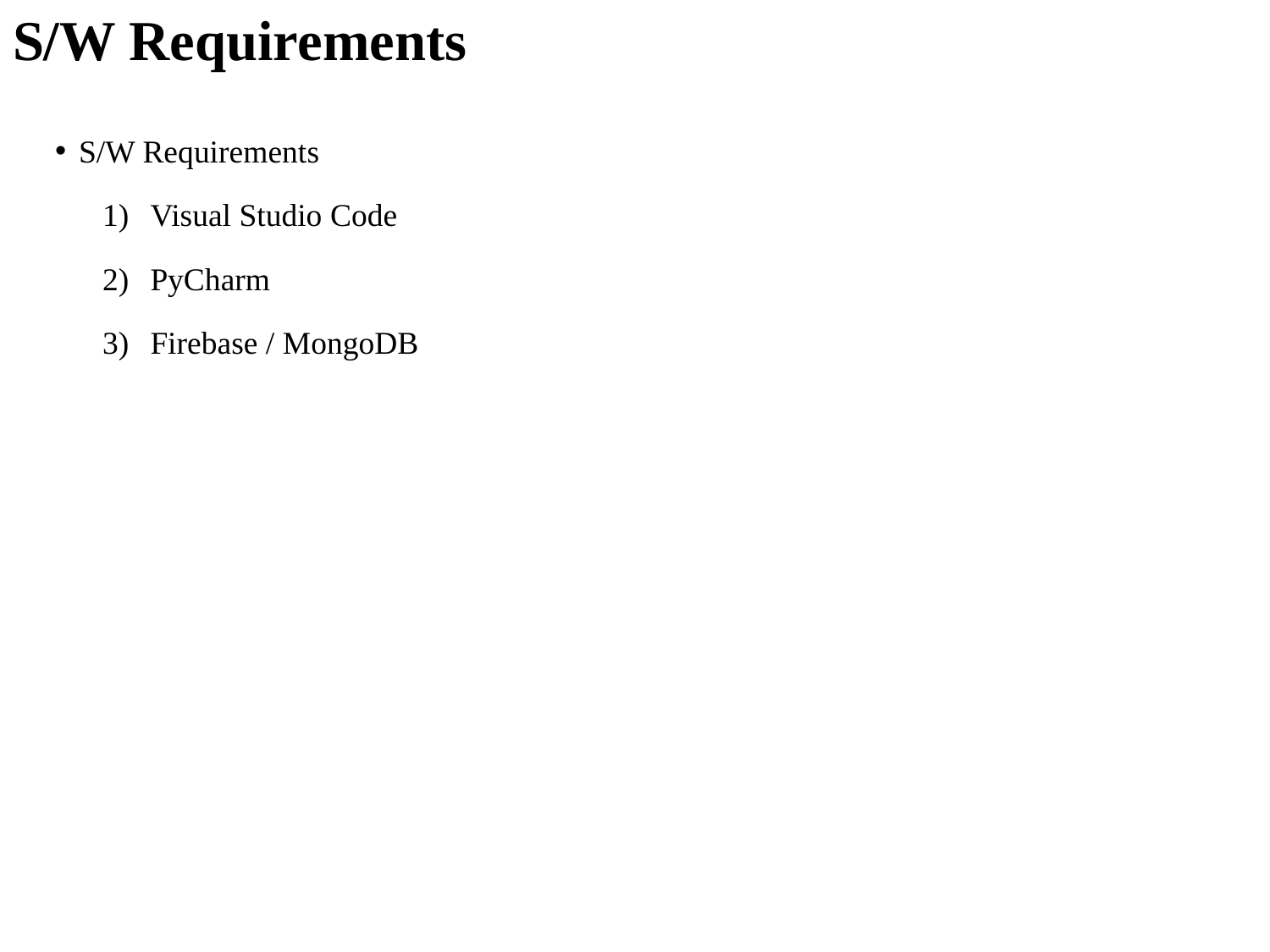

# S/W Requirements
S/W Requirements
Visual Studio Code
PyCharm
Firebase / MongoDB